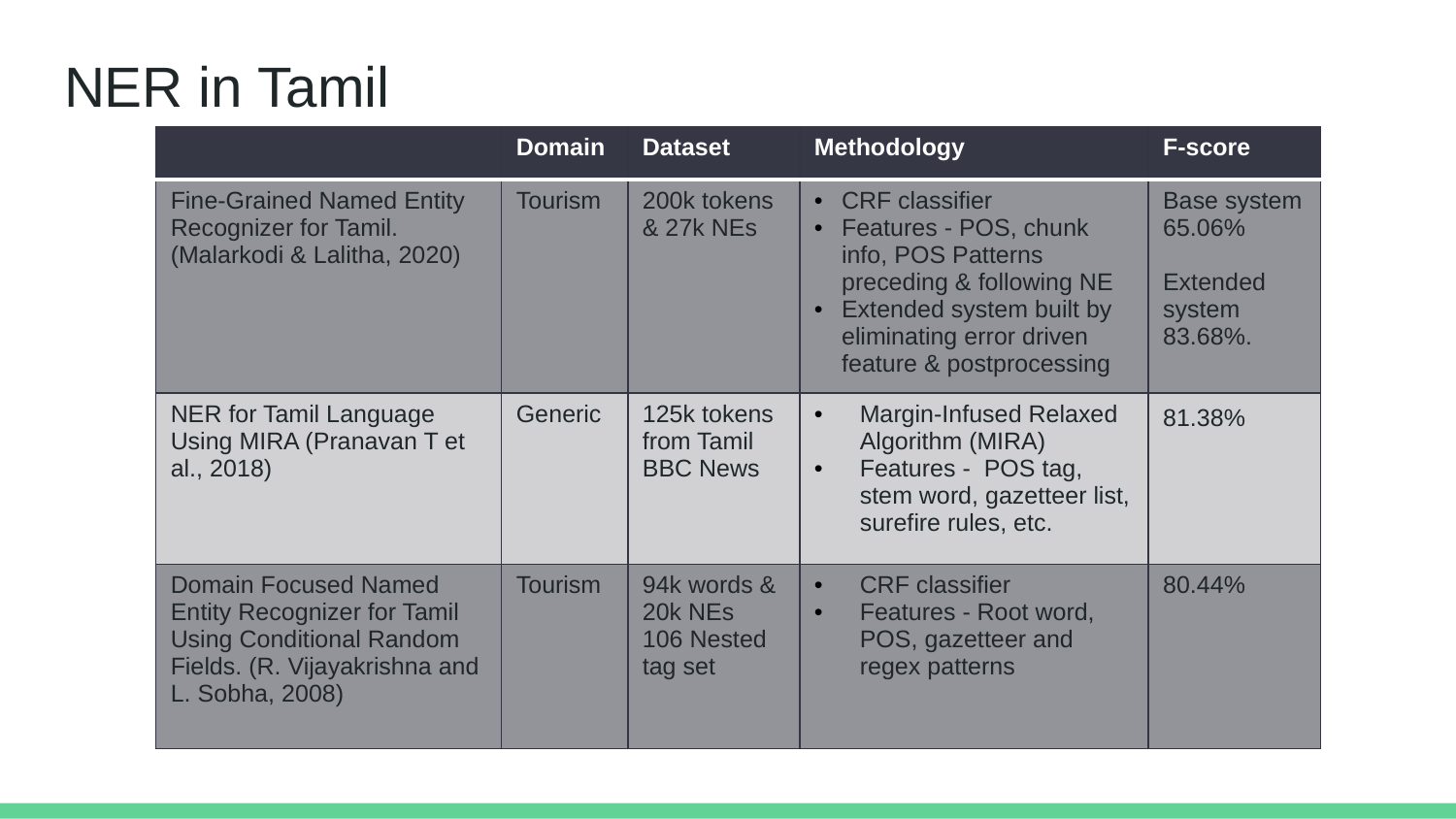

# NER in Tamil

|  | Domain | Dataset | Methodology | F-score |
| --- | --- | --- | --- | --- |
| Fine-Grained Named Entity Recognizer for Tamil. (Malarkodi & Lalitha, 2020) | Tourism | 200k tokens & 27k NEs | CRF classifier Features - POS, chunk info, POS Patterns preceding & following NE Extended system built by eliminating error driven feature & postprocessing | Base system 65.06% Extended system 83.68%. |
| NER for Tamil Language Using MIRA (Pranavan T et al., 2018) | Generic | 125k tokens from Tamil BBC News | Margin-Infused Relaxed Algorithm (MIRA) Features - POS tag, stem word, gazetteer list, surefire rules, etc. | 81.38% |
| Domain Focused Named Entity Recognizer for Tamil Using Conditional Random Fields. (R. Vijayakrishna and L. Sobha, 2008) | Tourism | 94k words & 20k NEs 106 Nested tag set | CRF classifier Features - Root word, POS, gazetteer and regex patterns | 80.44% |